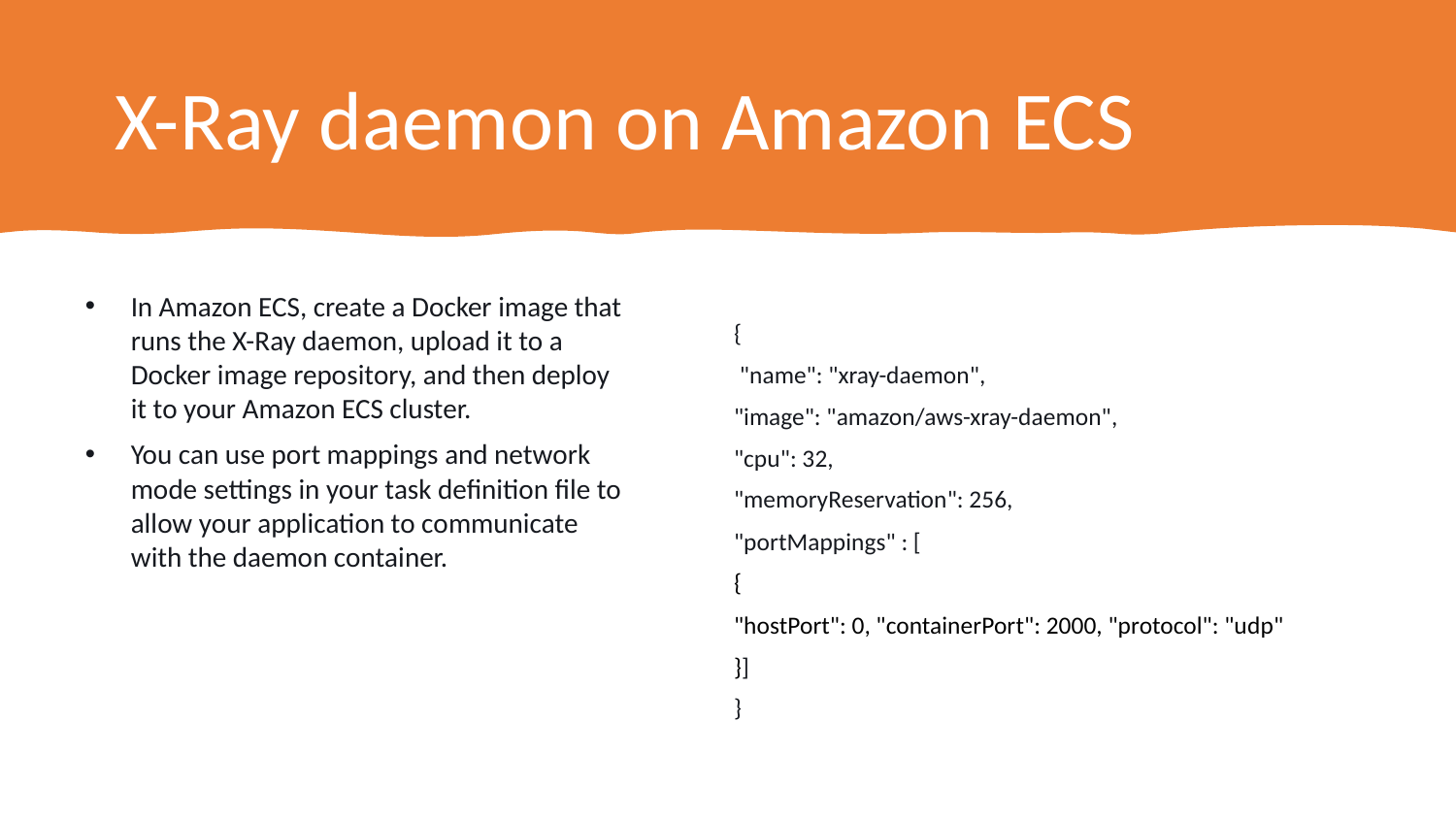

# X-Ray daemon on Amazon ECS
{
 "name": "xray-daemon",
"image": "amazon/aws-xray-daemon",
"cpu": 32,
"memoryReservation": 256,
"portMappings" : [
{
"hostPort": 0, "containerPort": 2000, "protocol": "udp"
}]
}
In Amazon ECS, create a Docker image that runs the X-Ray daemon, upload it to a Docker image repository, and then deploy it to your Amazon ECS cluster.
You can use port mappings and network mode settings in your task definition file to allow your application to communicate with the daemon container.